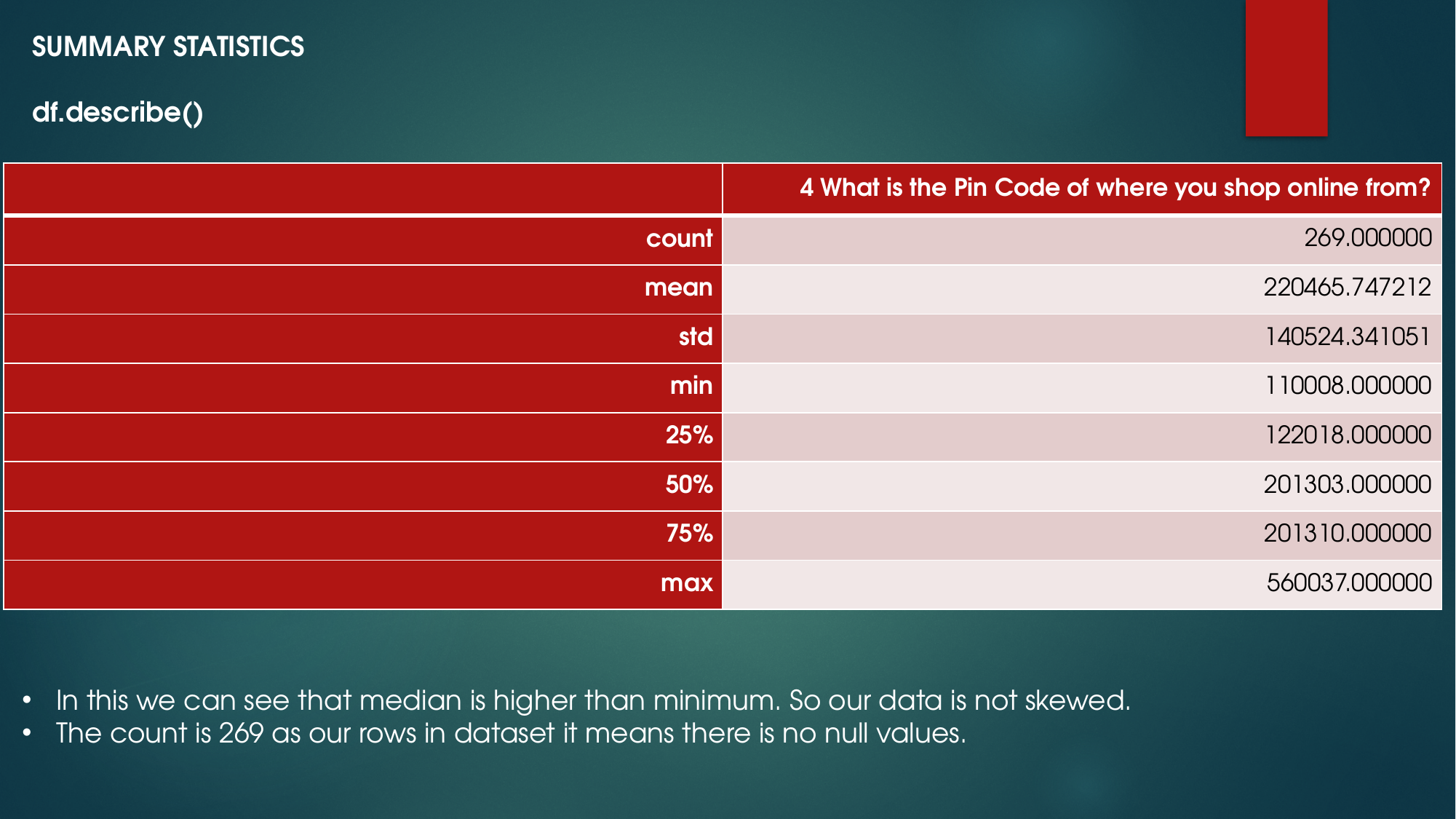

SUMMARY STATISTICS

df.describe()

|  | 4 What is the Pin Code of where you shop online from? |
| --- | --- |
| count | 269.000000 |
| mean | 220465.747212 |
| std | 140524.341051 |
| min | 110008.000000 |
| 25% | 122018.000000 |
| 50% | 201303.000000 |
| 75% | 201310.000000 |
| max | 560037.000000 |

In this we can see that median is higher than minimum. So our data is not skewed.
The count is 269 as our rows in dataset it means there is no null values.